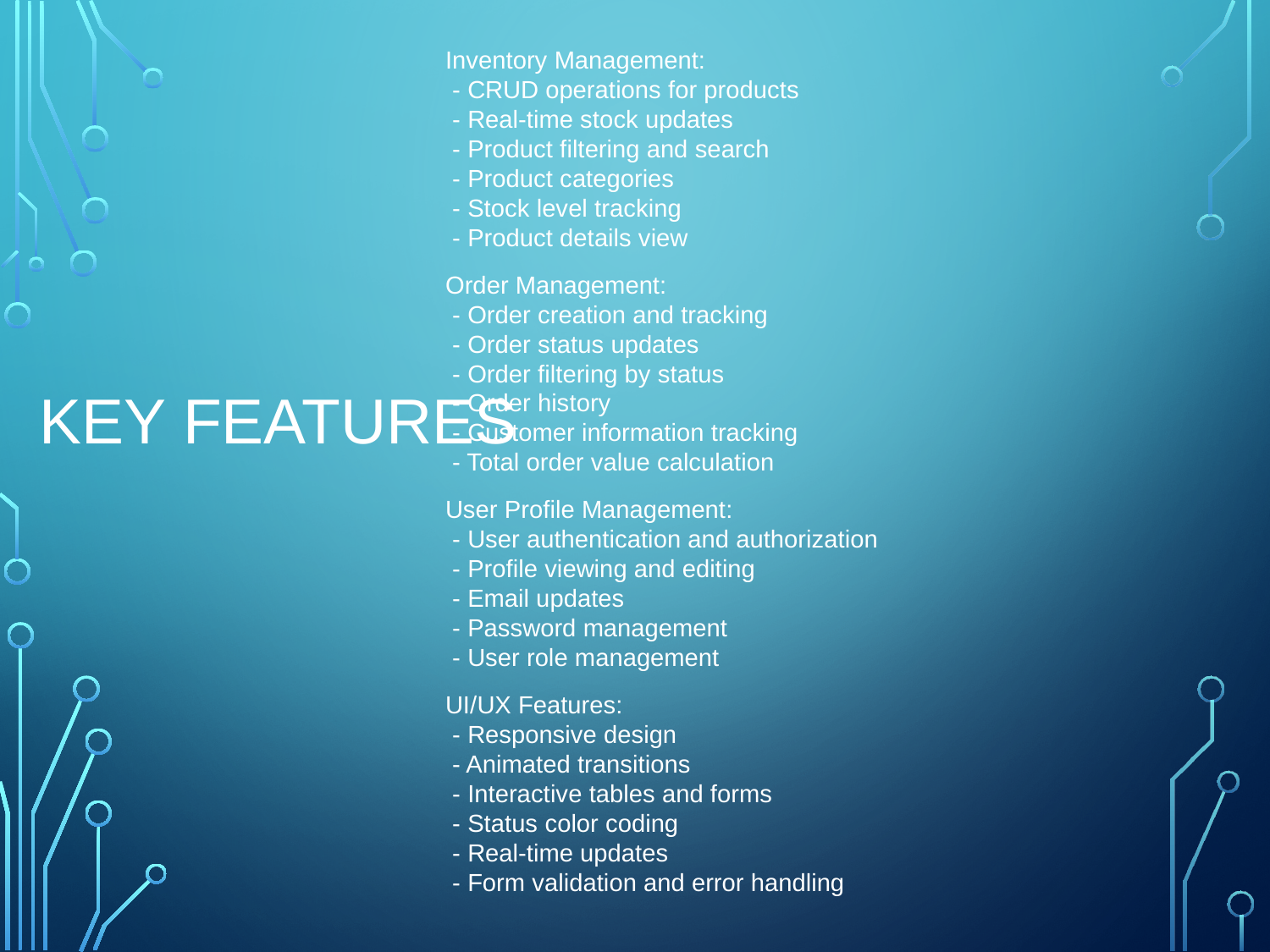

Inventory Management:
 - CRUD operations for products
 - Real-time stock updates
 - Product filtering and search
 - Product categories
 - Stock level tracking
 - Product details view
Order Management:
 - Order creation and tracking
 - Order status updates
 - Order filtering by status
 - Order history
 - Customer information tracking
 - Total order value calculation
User Profile Management:
 - User authentication and authorization
 - Profile viewing and editing
 - Email updates
 - Password management
 - User role management
UI/UX Features:
 - Responsive design
 - Animated transitions
 - Interactive tables and forms
 - Status color coding
 - Real-time updates
 - Form validation and error handling
# Key Features